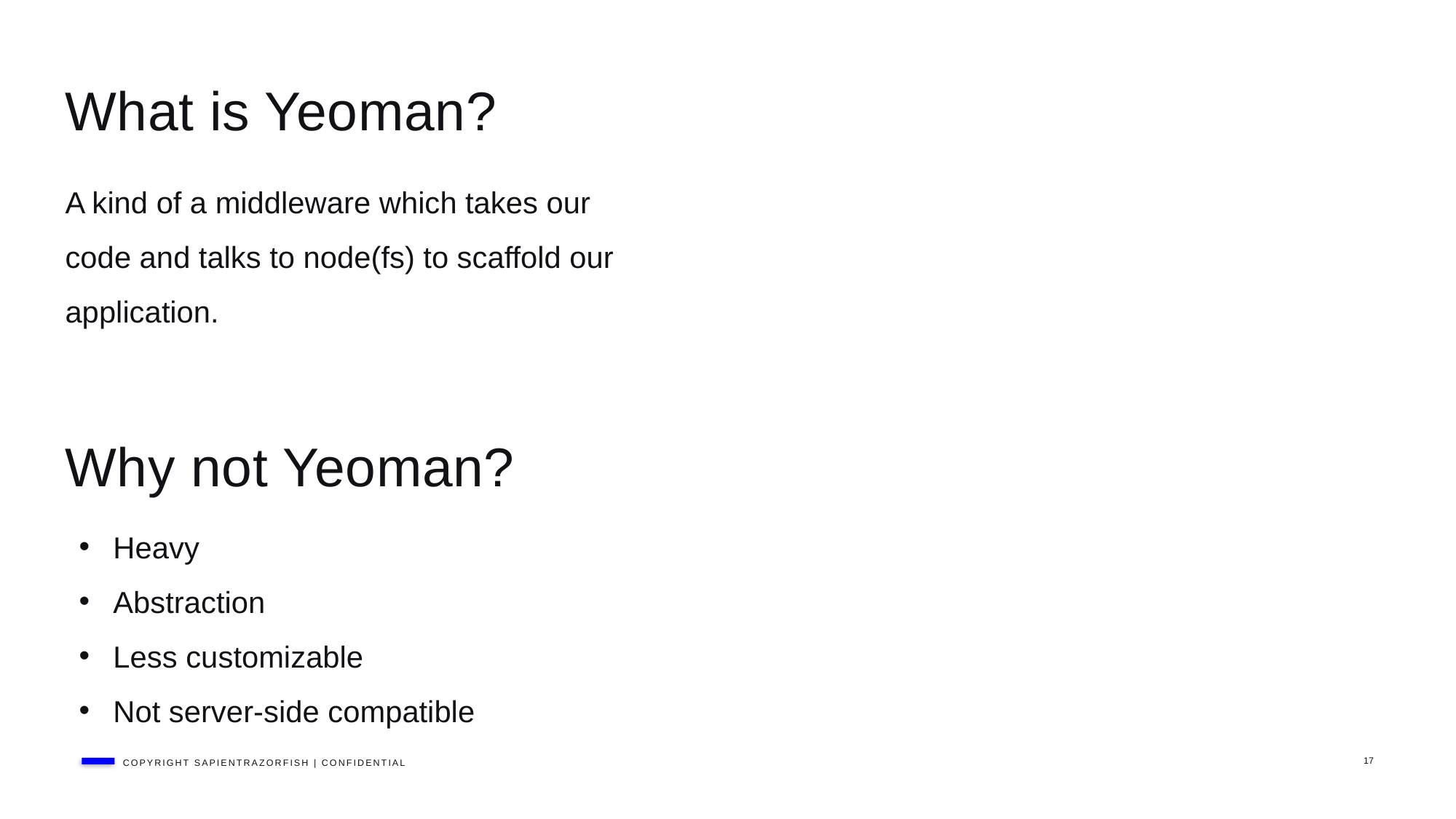

# What is Yeoman?
A kind of a middleware which takes our code and talks to node(fs) to scaffold our application.

Why not Yeoman?
Heavy
Abstraction
Less customizable
Not server-side compatible